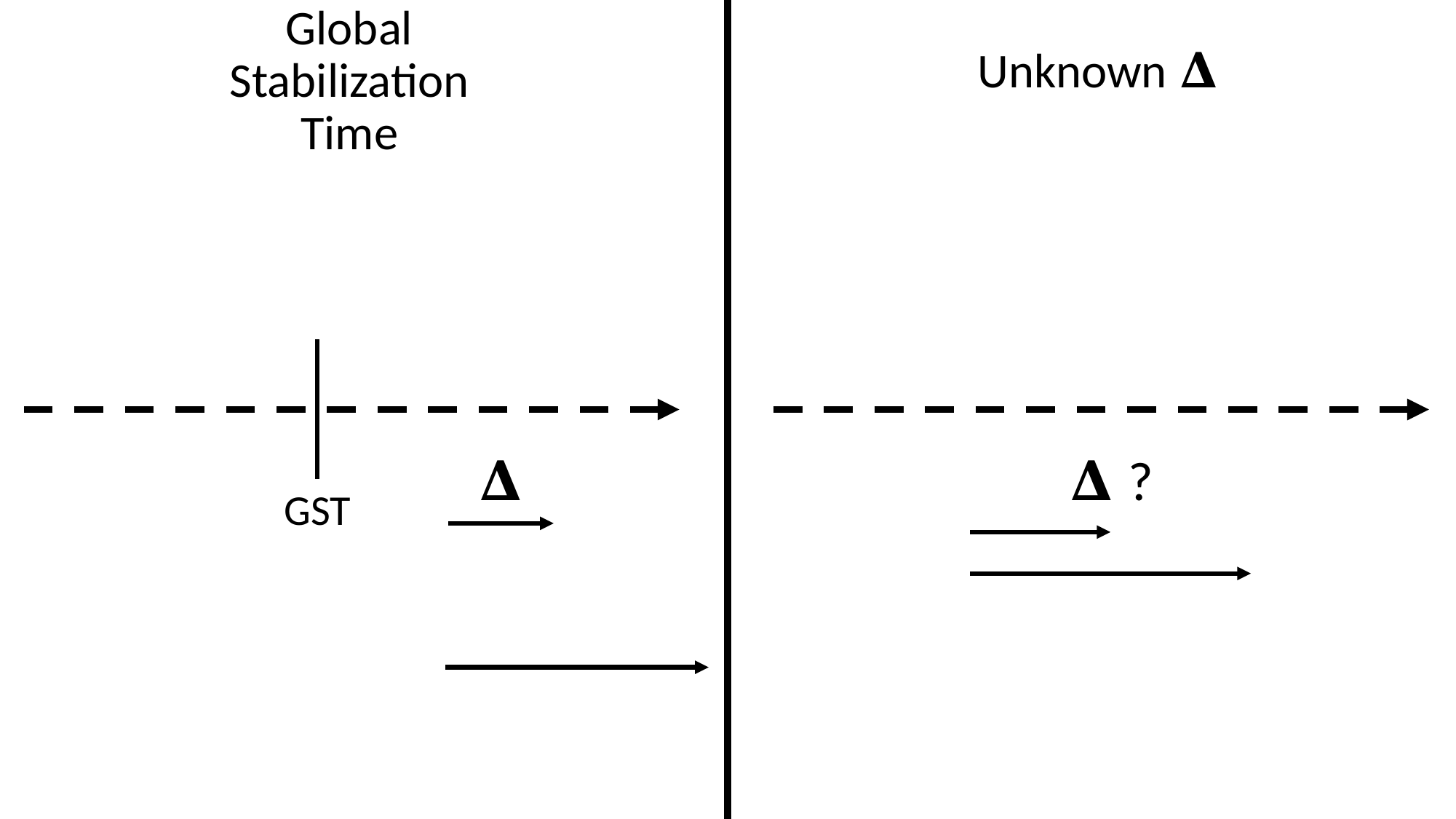

Unknown 𝚫
Global Stabilization Time
𝚫
𝚫 ?
GST